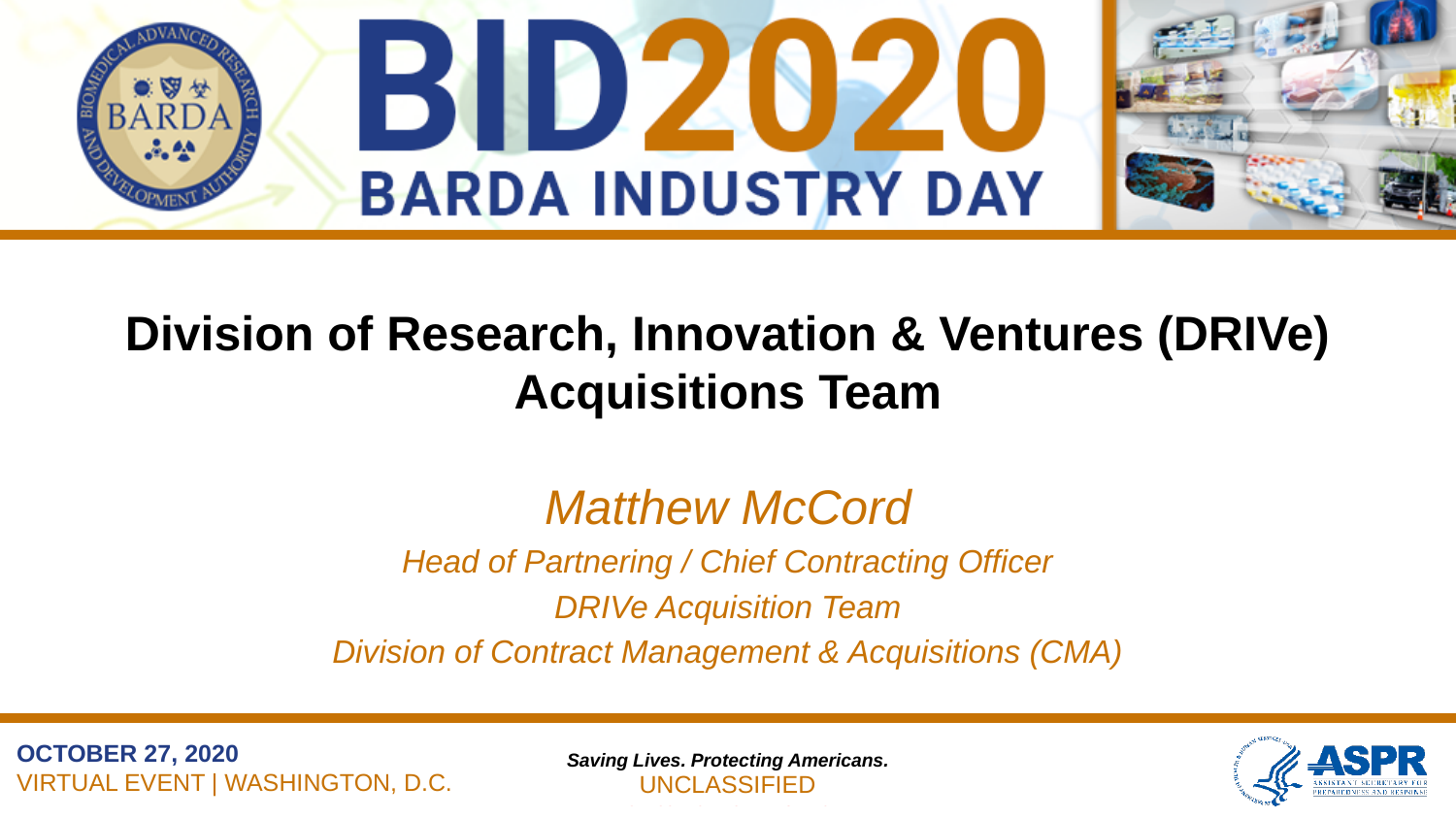

# Division of Research, Innovation & Ventures (DRIVe) Acquisitions Team
Matthew McCord
Head of Partnering / Chief Contracting Officer
DRIVe Acquisition Team
Division of Contract Management & Acquisitions (CMA)